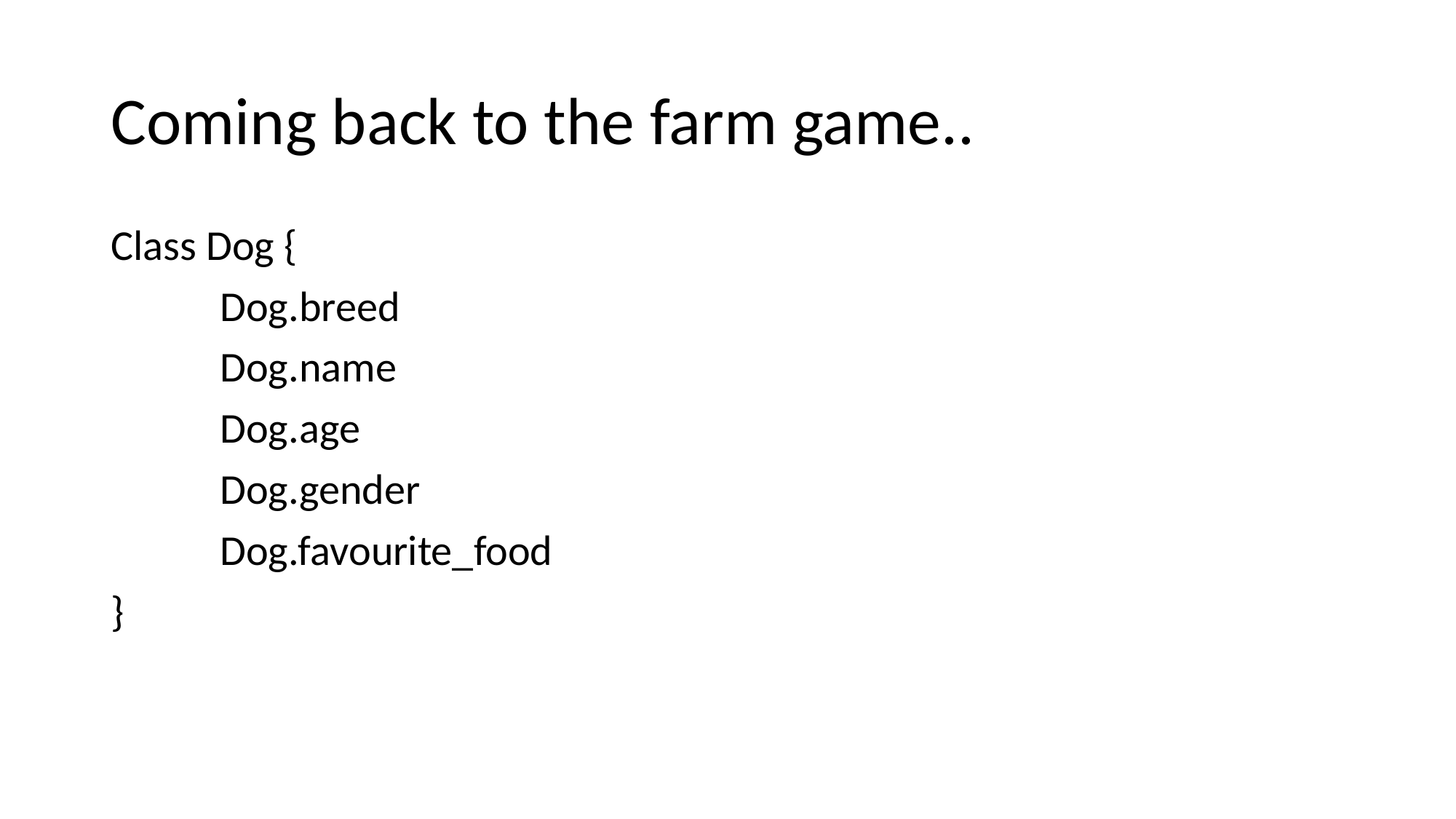

# Coming back to the farm game..
Class Dog {
	Dog.breed
	Dog.name
	Dog.age
	Dog.gender
	Dog.favourite_food
}